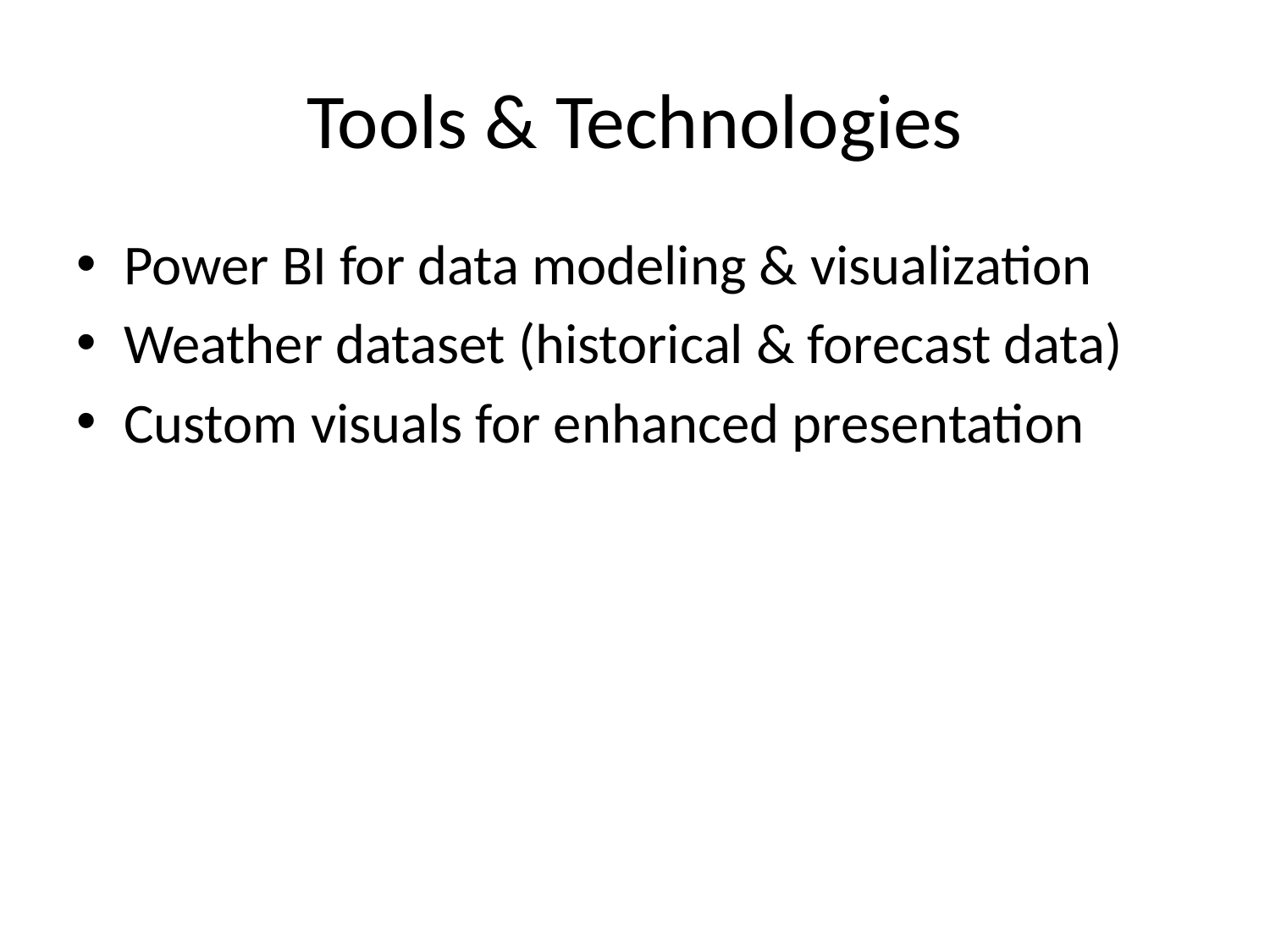

# Tools & Technologies
Power BI for data modeling & visualization
Weather dataset (historical & forecast data)
Custom visuals for enhanced presentation